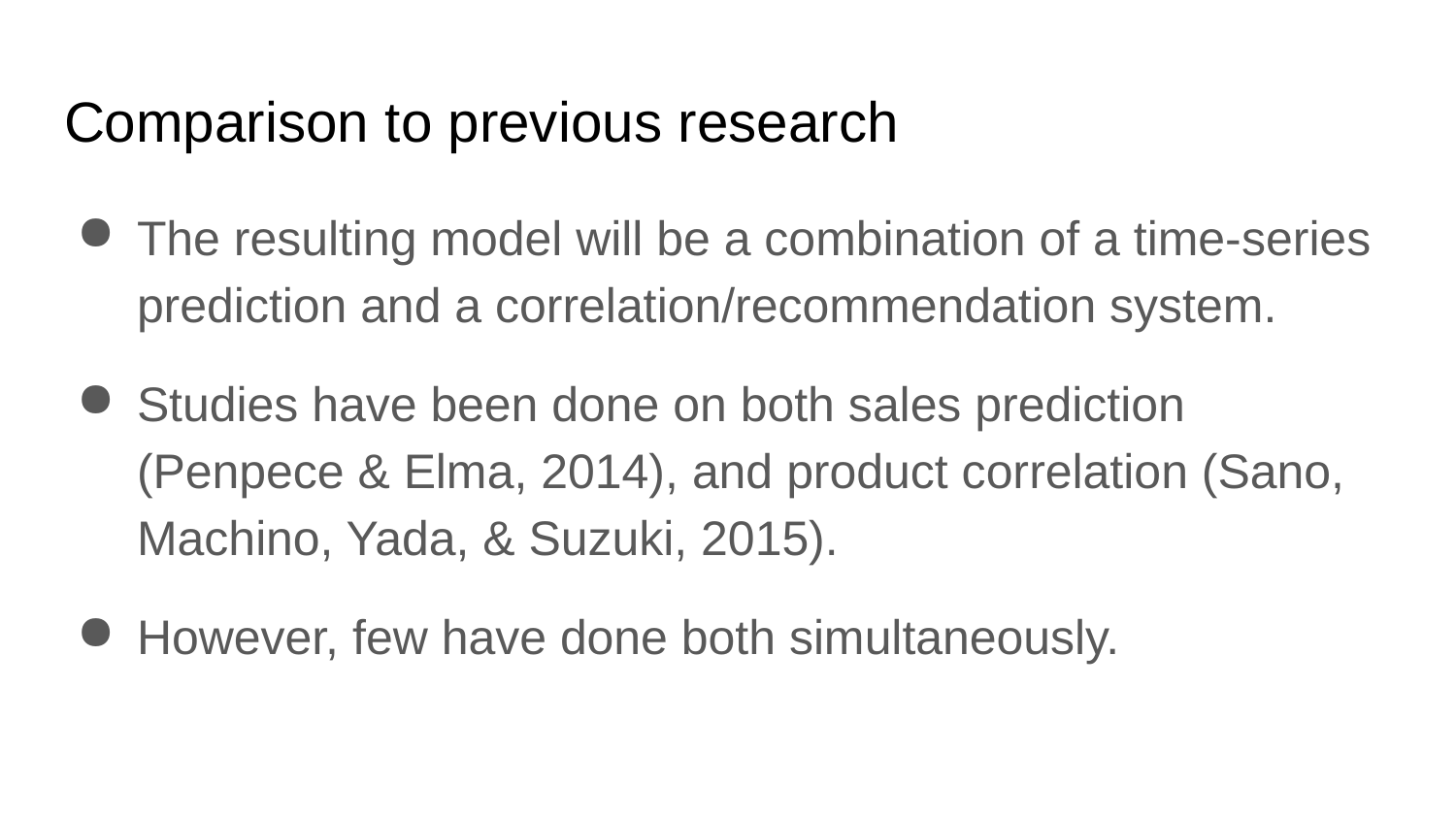

# Comparison to previous research

The resulting model will be a combination of a time-series prediction and a correlation/recommendation system.
Studies have been done on both sales prediction (Penpece & Elma, 2014), and product correlation (Sano, Machino, Yada, & Suzuki, 2015).
However, few have done both simultaneously.